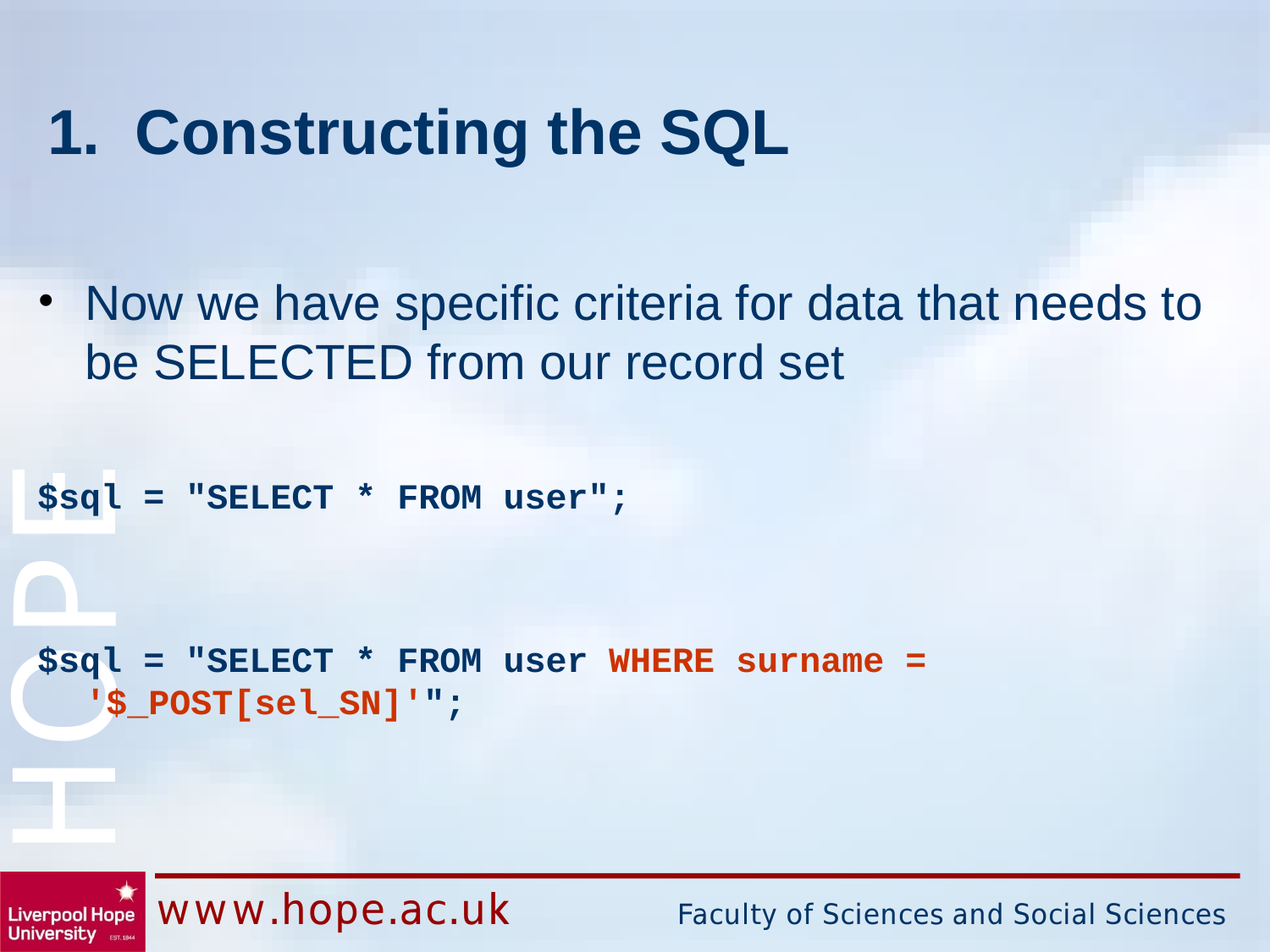

# 1.  Constructing the SQL
Now we have specific criteria for data that needs to be SELECTED from our record set

$sql = "SELECT * FROM user";

$sql = "SELECT * FROM user WHERE surname = '$_POST[sel_SN]'";